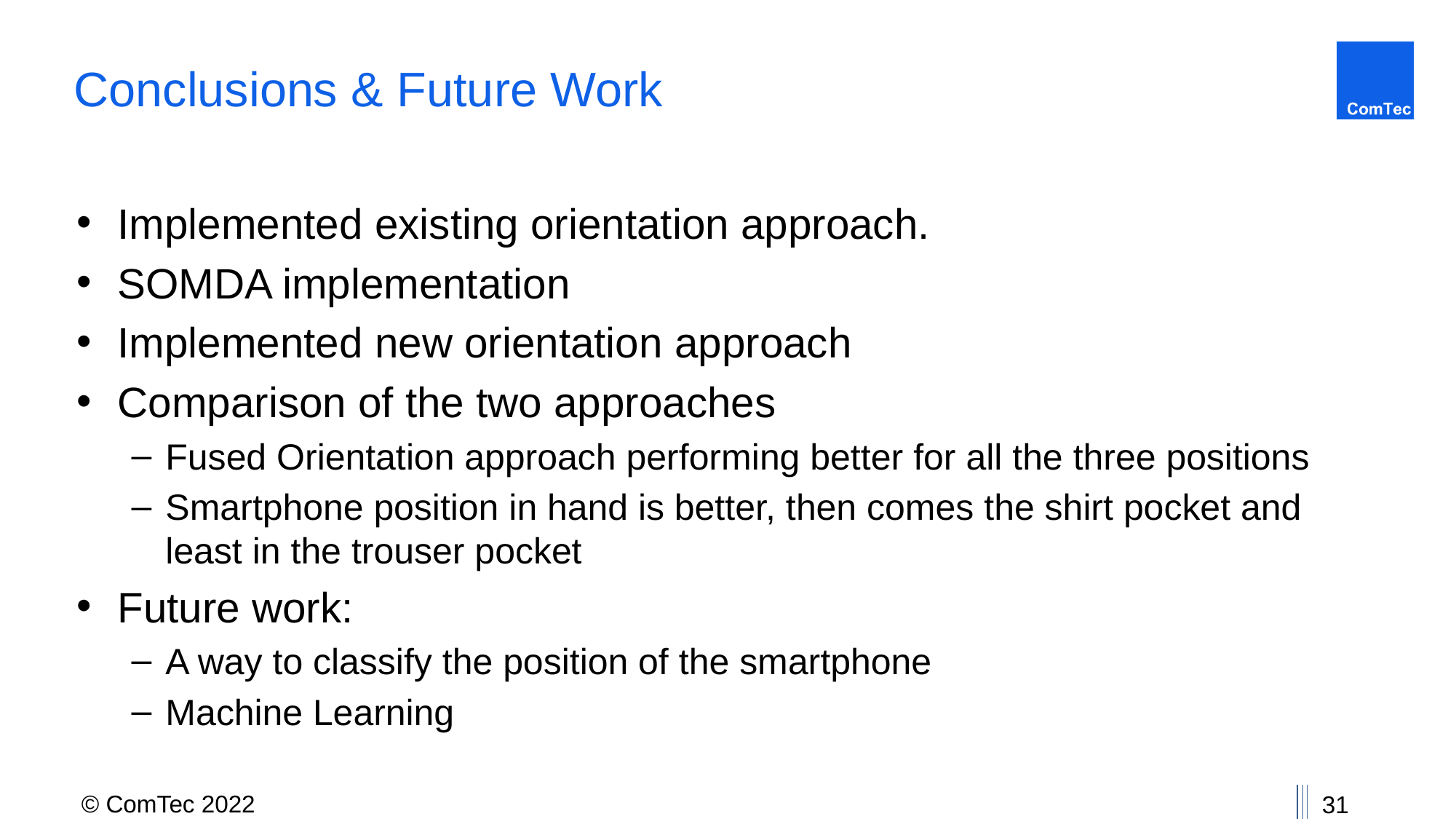

# Conclusions & Future Work
Implemented existing orientation approach.
SOMDA implementation
Implemented new orientation approach
Comparison of the two approaches
Fused Orientation approach performing better for all the three positions
Smartphone position in hand is better, then comes the shirt pocket and least in the trouser pocket
Future work:
A way to classify the position of the smartphone
Machine Learning